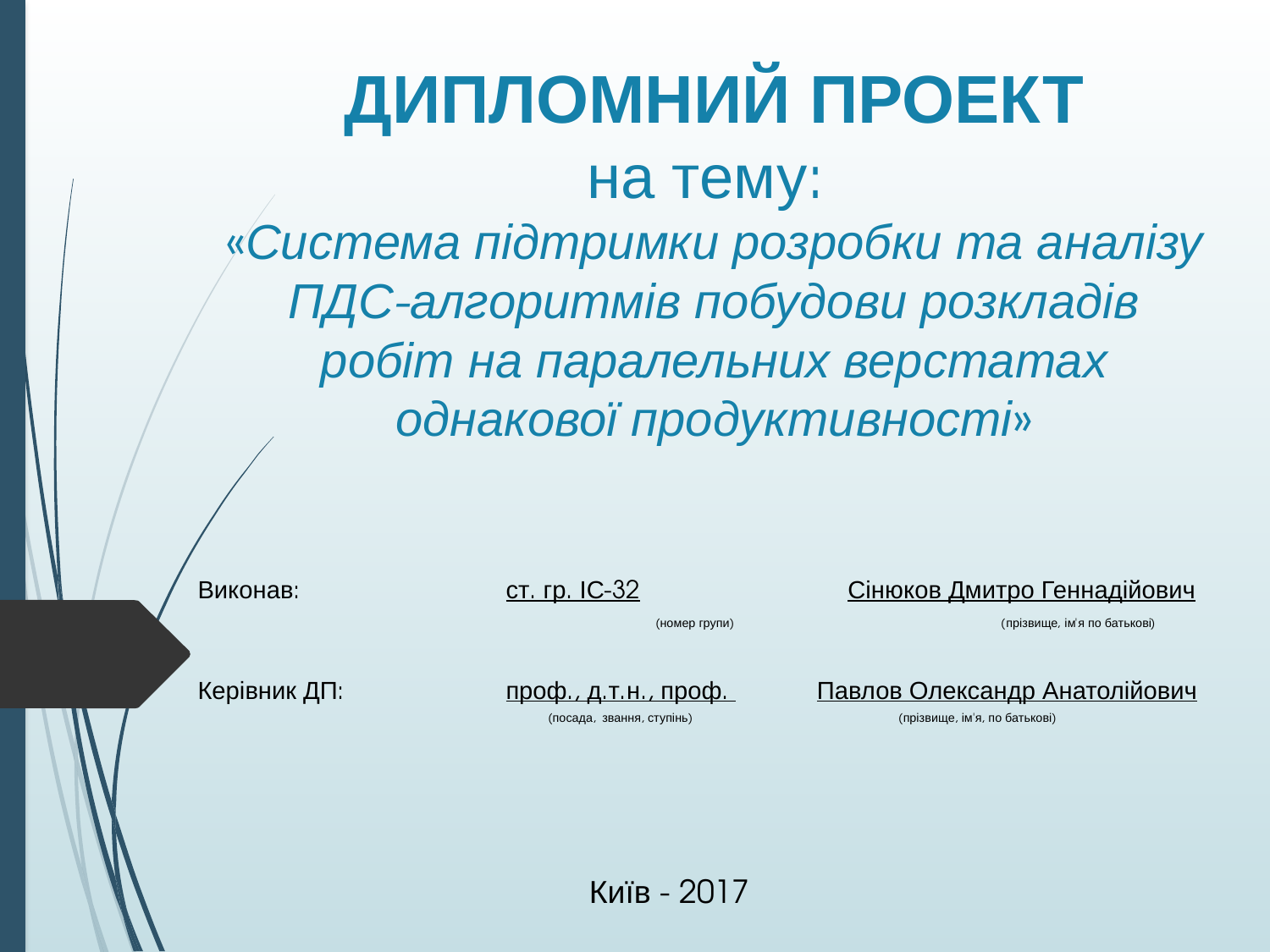

# ДИПЛОМНИЙ ПРОЕКТ на тему: «Система підтримки розробки та аналізу ПДС-алгоритмів побудови розкладів робіт на паралельних верстатах однакової продуктивності»
Виконав:		        ст. гр. ІС-32	                     Сінюков Дмитро Геннадійович
			             (номер групи)                                                                               (прізвище, ім'я по батькові)

Керівник ДП:	        проф., д.т.н., проф.             Павлов Олександр Анатолійович
	                                 (посада, звання, ступінь)                                                             (прізвище, ім'я, по батькові)
Київ - 2017